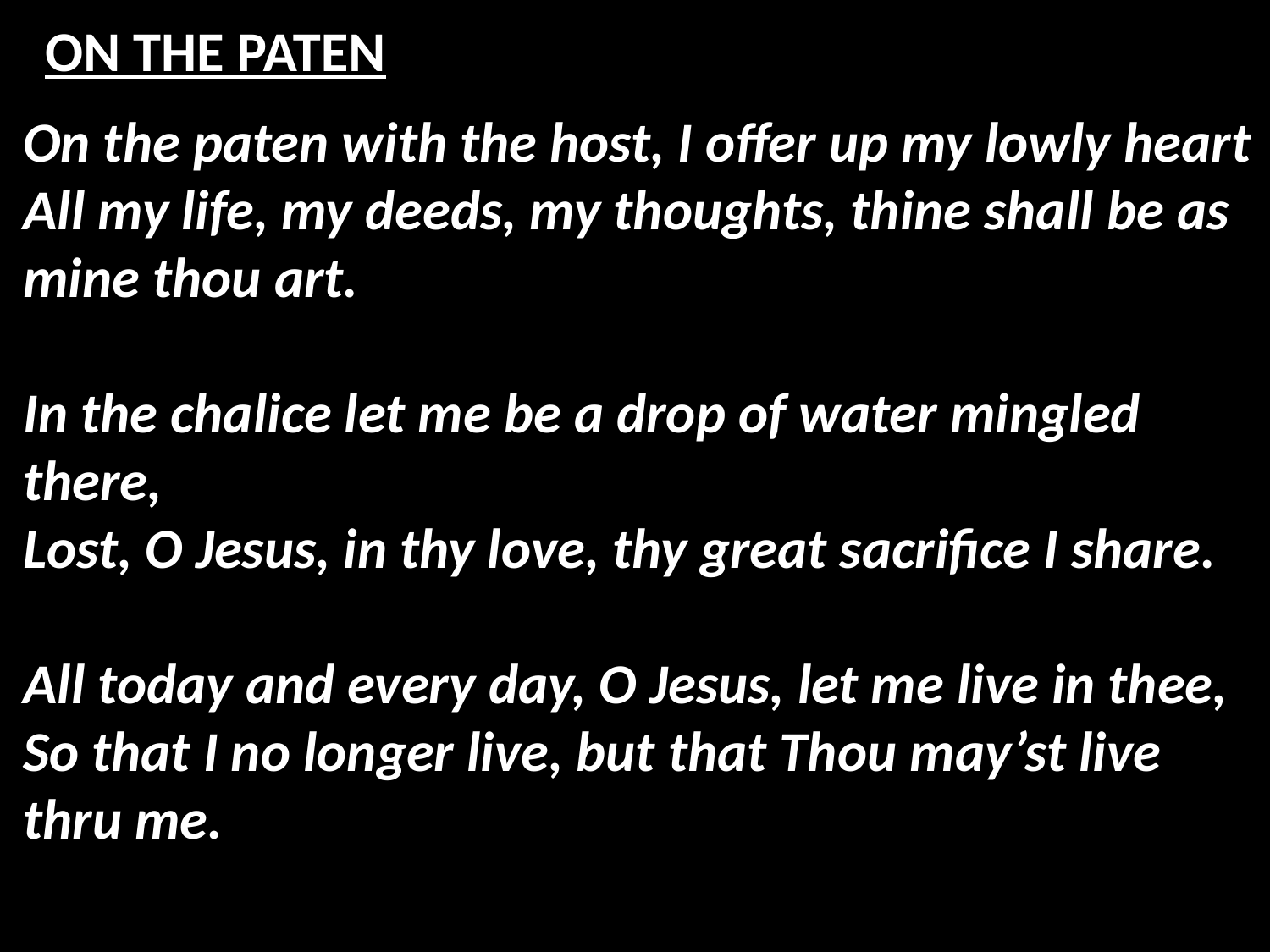

# ON THE PATEN
On the paten with the host, I offer up my lowly heart
All my life, my deeds, my thoughts, thine shall be as mine thou art.

In the chalice let me be a drop of water mingled there,
Lost, O Jesus, in thy love, thy great sacrifice I share.

All today and every day, O Jesus, let me live in thee,
So that I no longer live, but that Thou may’st live thru me.